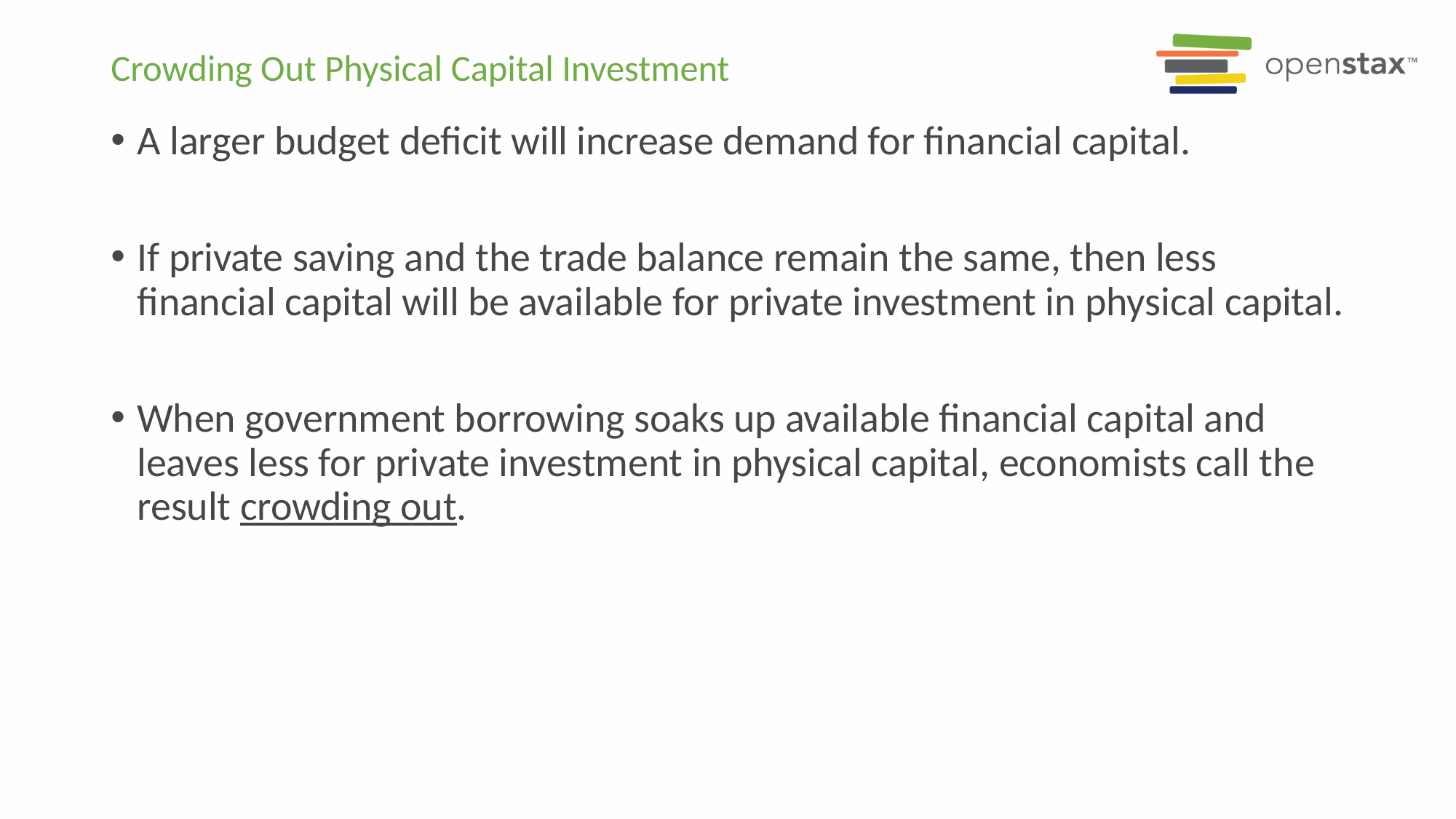

# Crowding Out Physical Capital Investment
A larger budget deficit will increase demand for financial capital.

If private saving and the trade balance remain the same, then less financial capital will be available for private investment in physical capital.

When government borrowing soaks up available financial capital and leaves less for private investment in physical capital, economists call the result crowding out.